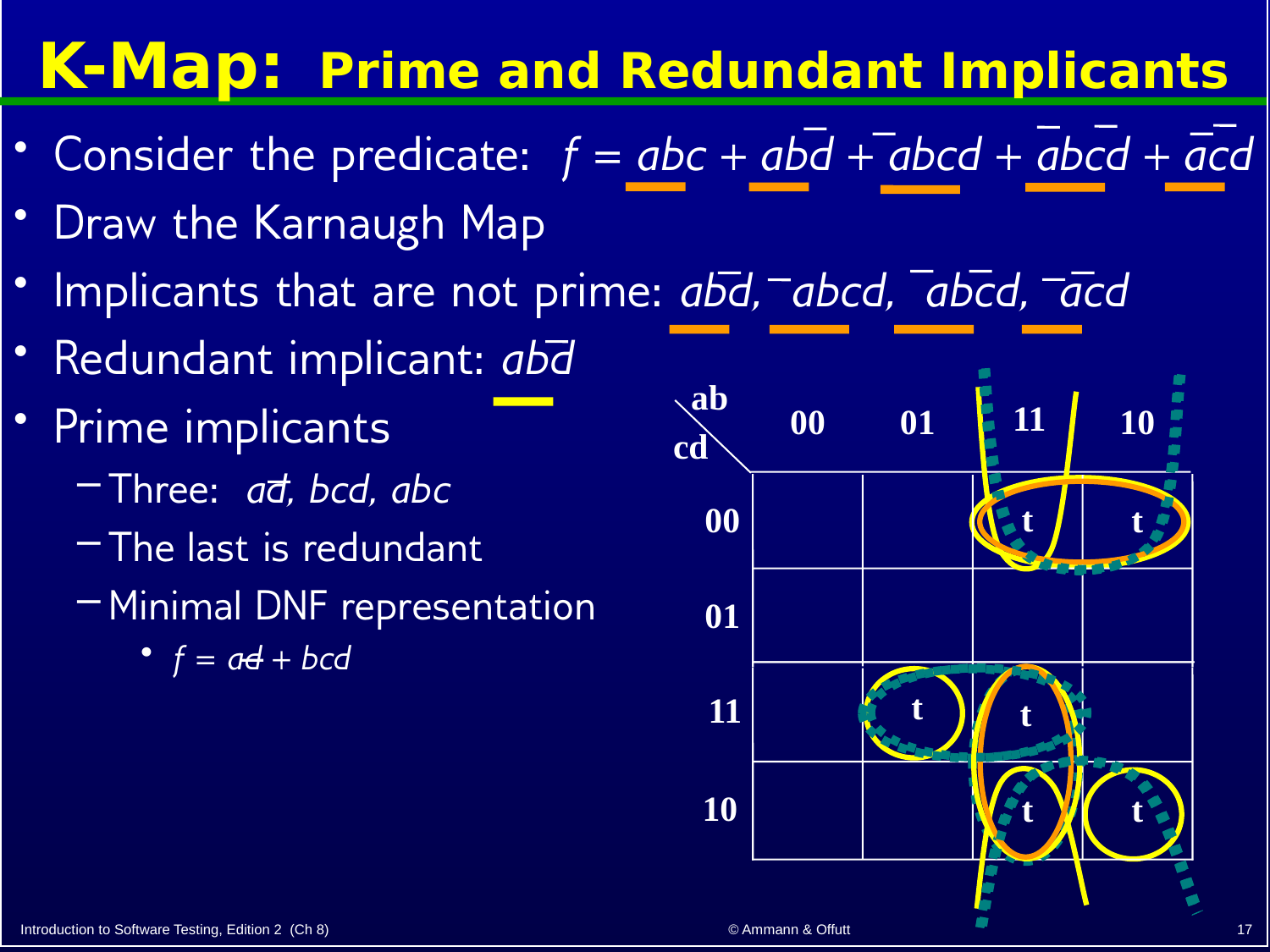

K-Map:  Prime and Redundant Implicants
Consider the predicate:  f = abc + abd + abcd + abcd + acd
Draw the Karnaugh Map
Implicants that are not prime: abd,  abcd,  abcd,  acd
Redundant implicant: abd
Prime implicants
Three:  ad, bcd, abc
The last is redundant
Minimal DNF representation
f = ad + bcd

11
    ab
  cd

00

01
10

t
00

t

01

t
11

t

10

t
t

17
© Ammann & Offutt
Introduction to Software Testing, Edition 2  (Ch 8)